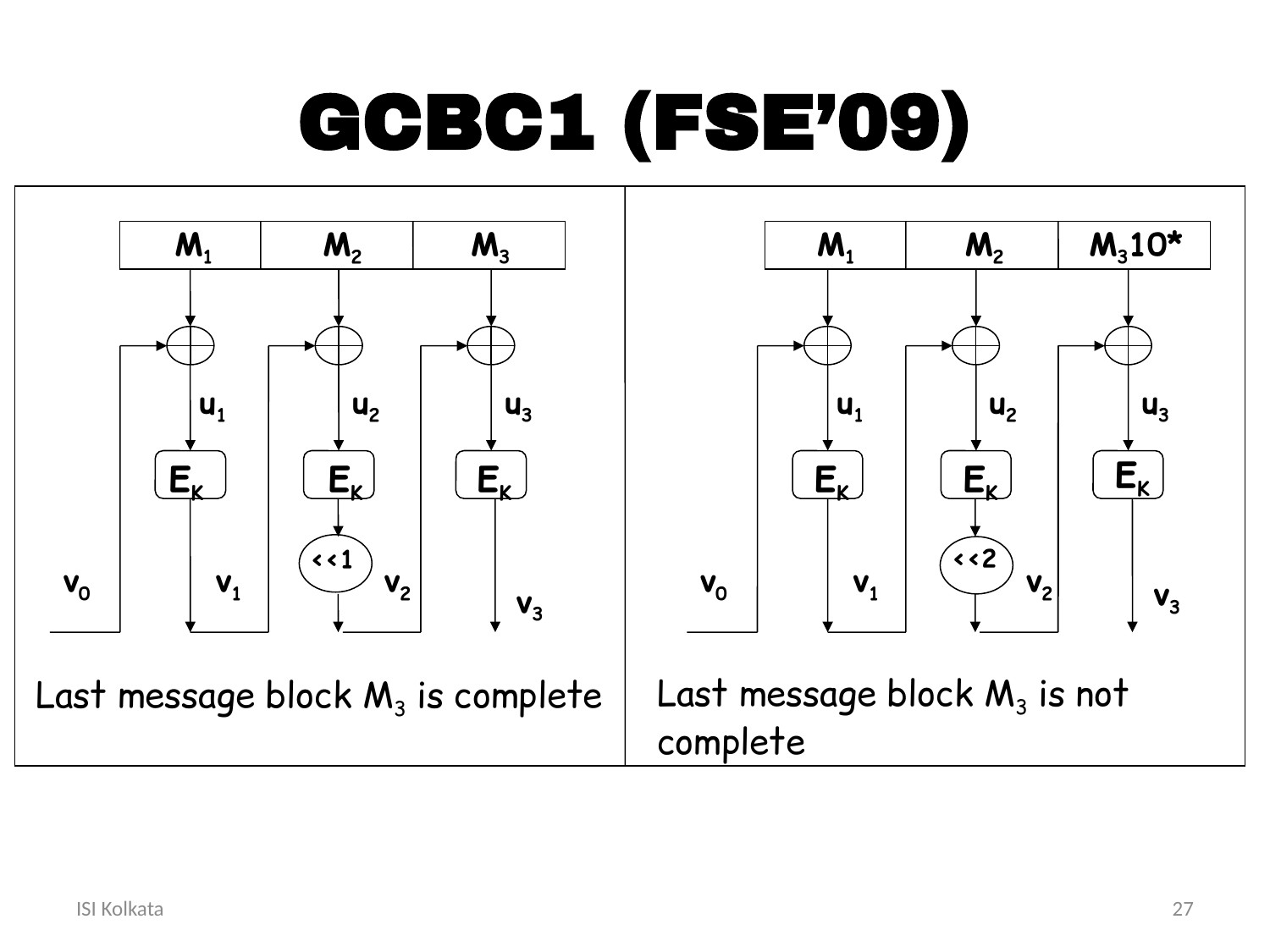

GCBC1 (FSE’09)

M1
M2
M3
M1
M2
M310*

u1
u2
u3
EK
EK
EK

<<2

v0
v1
v2
v3

Last message block M3 is not complete

u1
u2
u3
EK
EK
EK

<<1
v0
v1
v2
v3

Last message block M3 is complete
ISI Kolkata
27